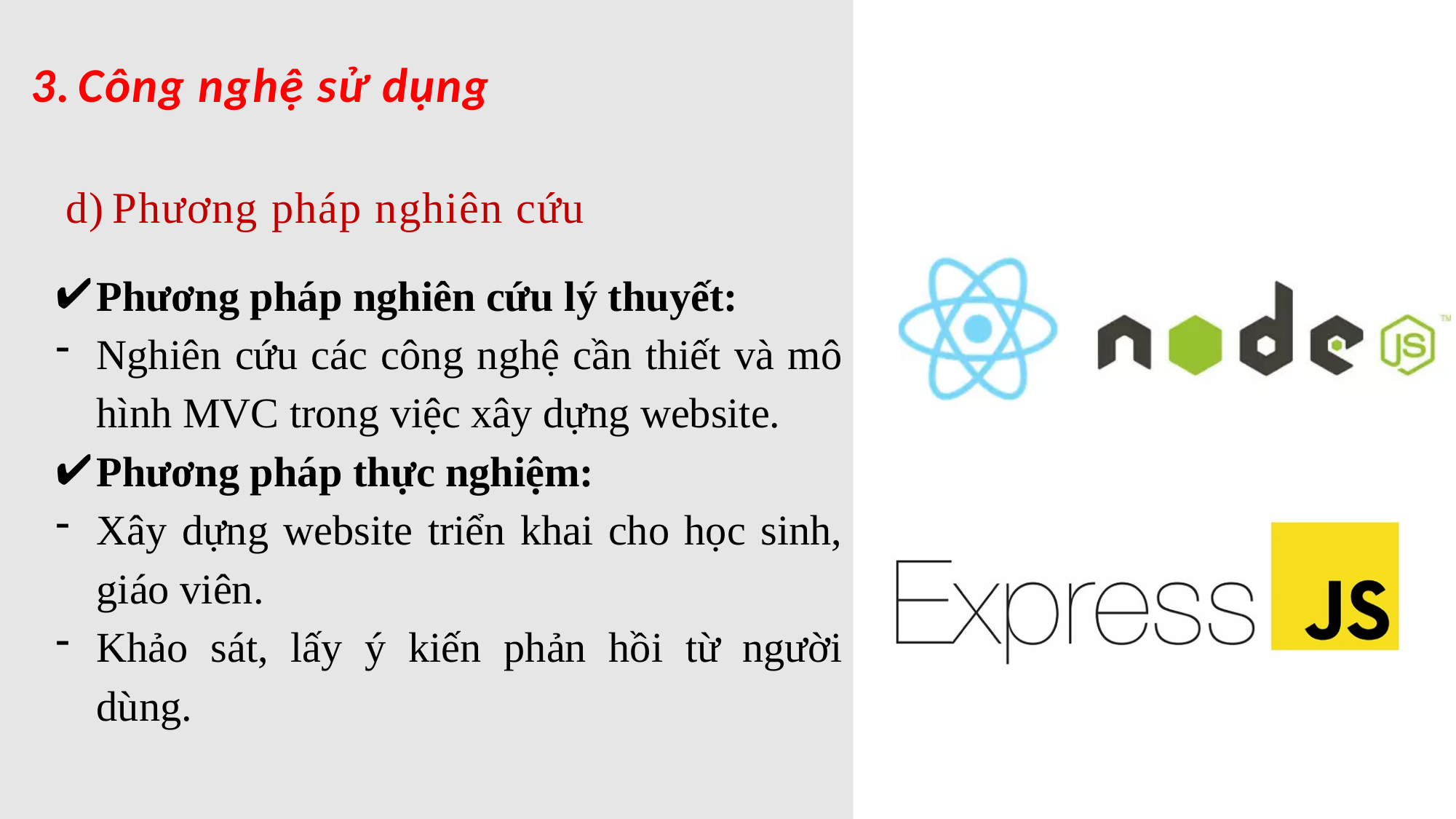

3. Công nghệ sử dụng
 d) Phương pháp nghiên cứu

Phương pháp nghiên cứu lý thuyết:
Nghiên cứu các công nghệ cần thiết và mô hình MVC trong việc xây dựng website.
Phương pháp thực nghiệm:
Xây dựng website triển khai cho học sinh, giáo viên.
Khảo sát, lấy ý kiến phản hồi từ người dùng.